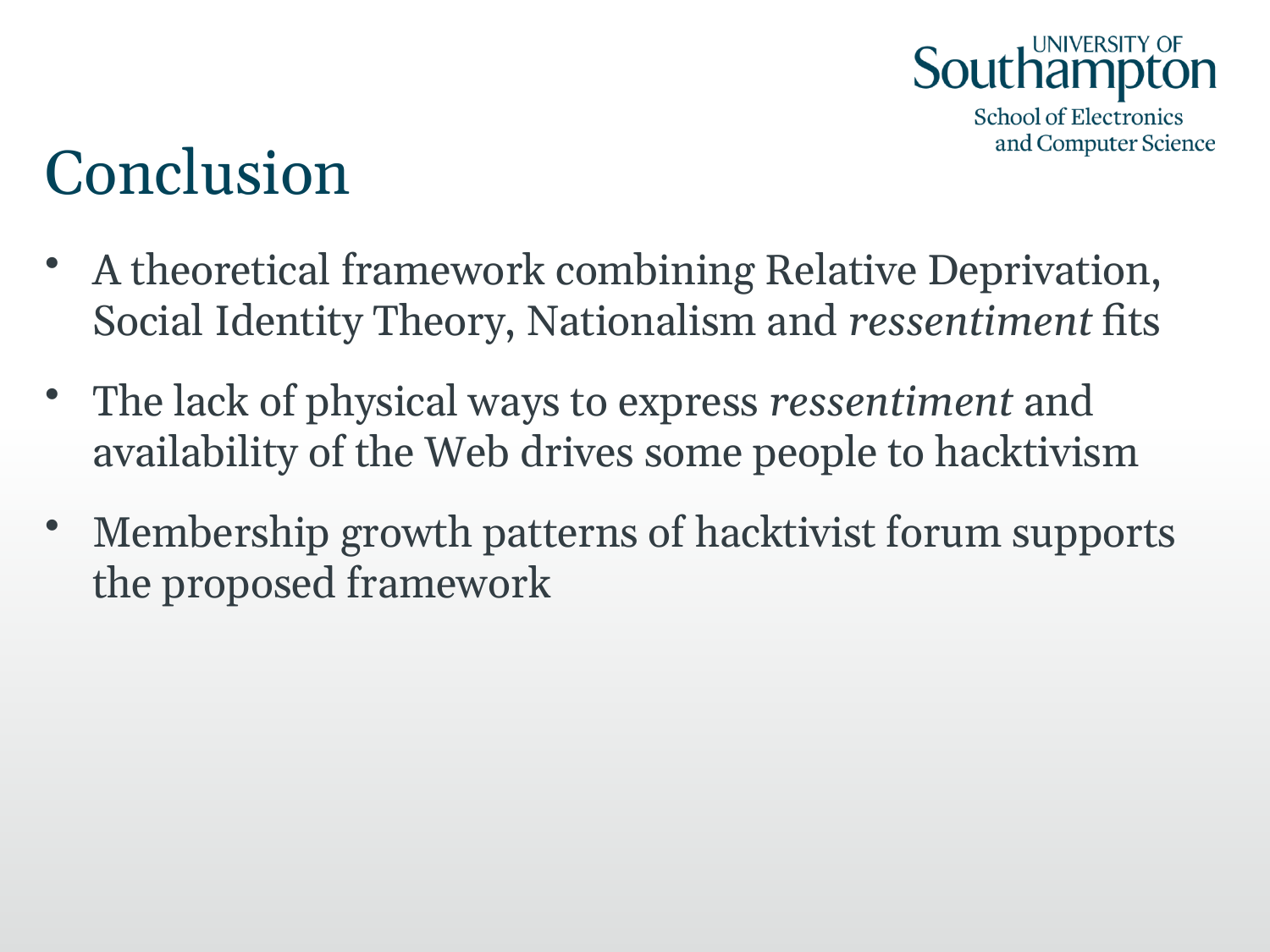

# Conclusion
A theoretical framework combining Relative Deprivation, Social Identity Theory, Nationalism and ressentiment fits
The lack of physical ways to express ressentiment and availability of the Web drives some people to hacktivism
Membership growth patterns of hacktivist forum supports the proposed framework